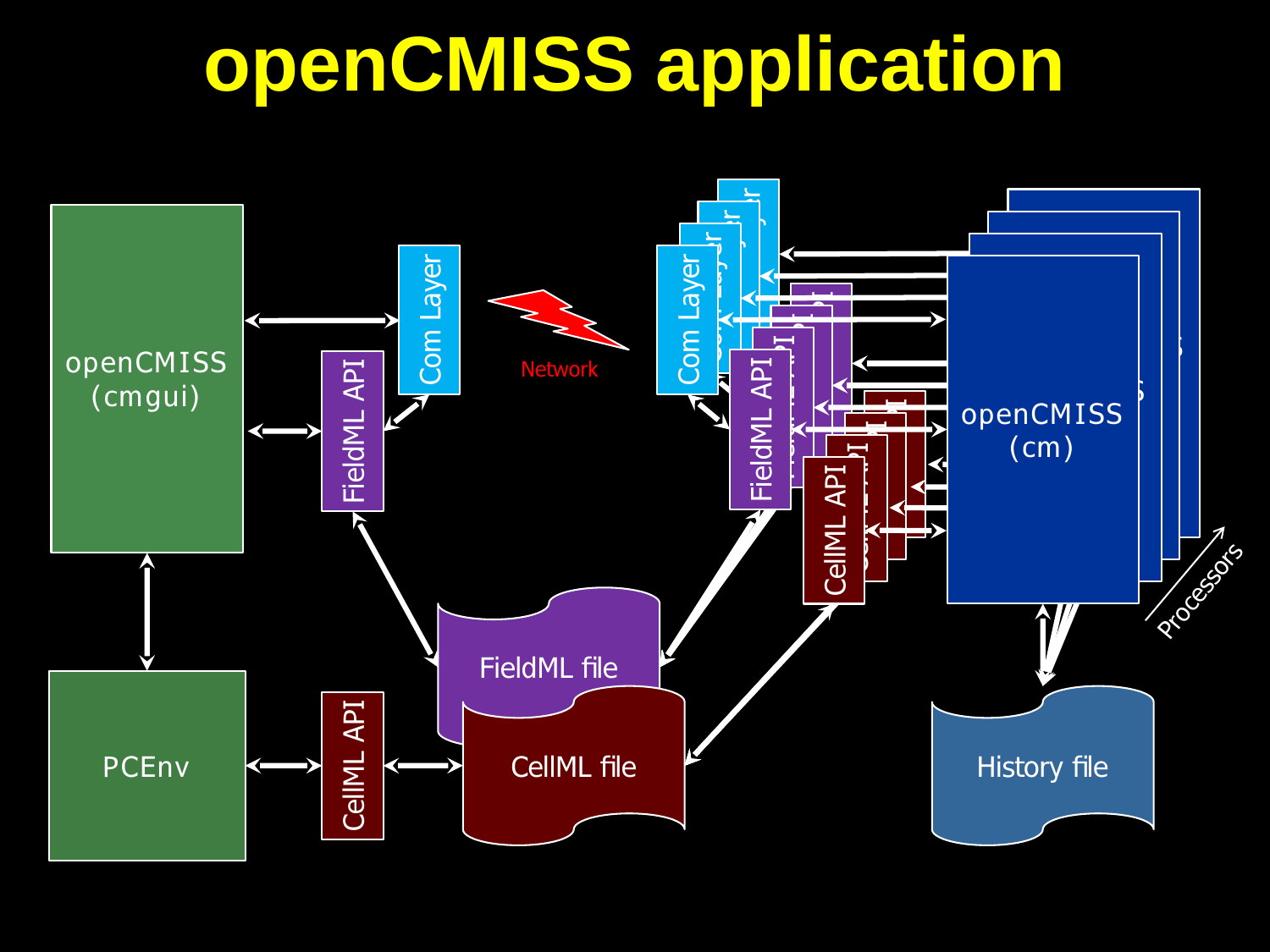

# openCMISS application
Com Layer
openCMISS
(cm)
FieldML API
CellML API
Com Layer
openCMISS
(cm)
FieldML API
CellML API
openCMISS
(cmgui)
Com Layer
openCMISS
(cm)
FieldML API
CellML API
Com Layer
Com Layer
openCMISS
(cm)
FieldML API
CellML API

Network
FieldML API
Processors
FieldML file
PCEnv
CellML file
History file
CellML API